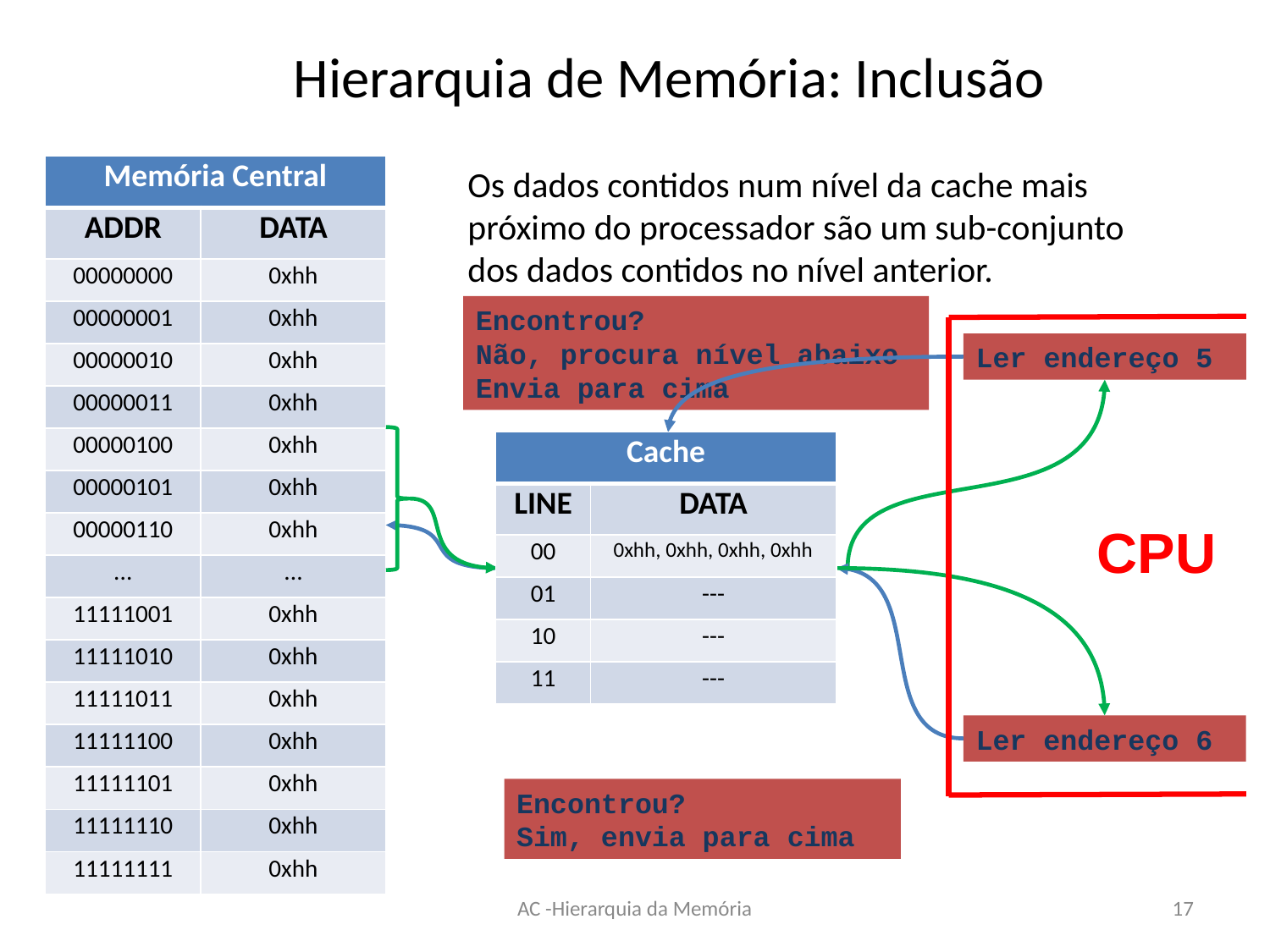

# Hierarquia de Memória: Inclusão
| Memória Central |  |
| --- | --- |
| ADDR | DATA |
| 00000000 | 0xhh |
| 00000001 | 0xhh |
| 00000010 | 0xhh |
| 00000011 | 0xhh |
| 00000100 | 0xhh |
| 00000101 | 0xhh |
| 00000110 | 0xhh |
| ... | ... |
| 11111001 | 0xhh |
| 11111010 | 0xhh |
| 11111011 | 0xhh |
| 11111100 | 0xhh |
| 11111101 | 0xhh |
| 11111110 | 0xhh |
| 11111111 | 0xhh |
Os dados contidos num nível da cache mais próximo do processador são um sub-conjunto dos dados contidos no nível anterior.
Encontrou?
Não, procura nível abaixo
Envia para cima
Ler endereço 5

| Cache |  |
| --- | --- |
| LINE | DATA |
| 00 | 0xhh, 0xhh, 0xhh, 0xhh |
| 01 | --- |
| 10 | --- |
| 11 | --- |
| Cache |  |
| --- | --- |
| LINE | DATA |
| 00 | --- |
| 01 | --- |
| 10 | --- |
| 11 | --- |
CPU
Ler endereço 6
Encontrou?
Sim, envia para cima
AC -Hierarquia da Memória
17